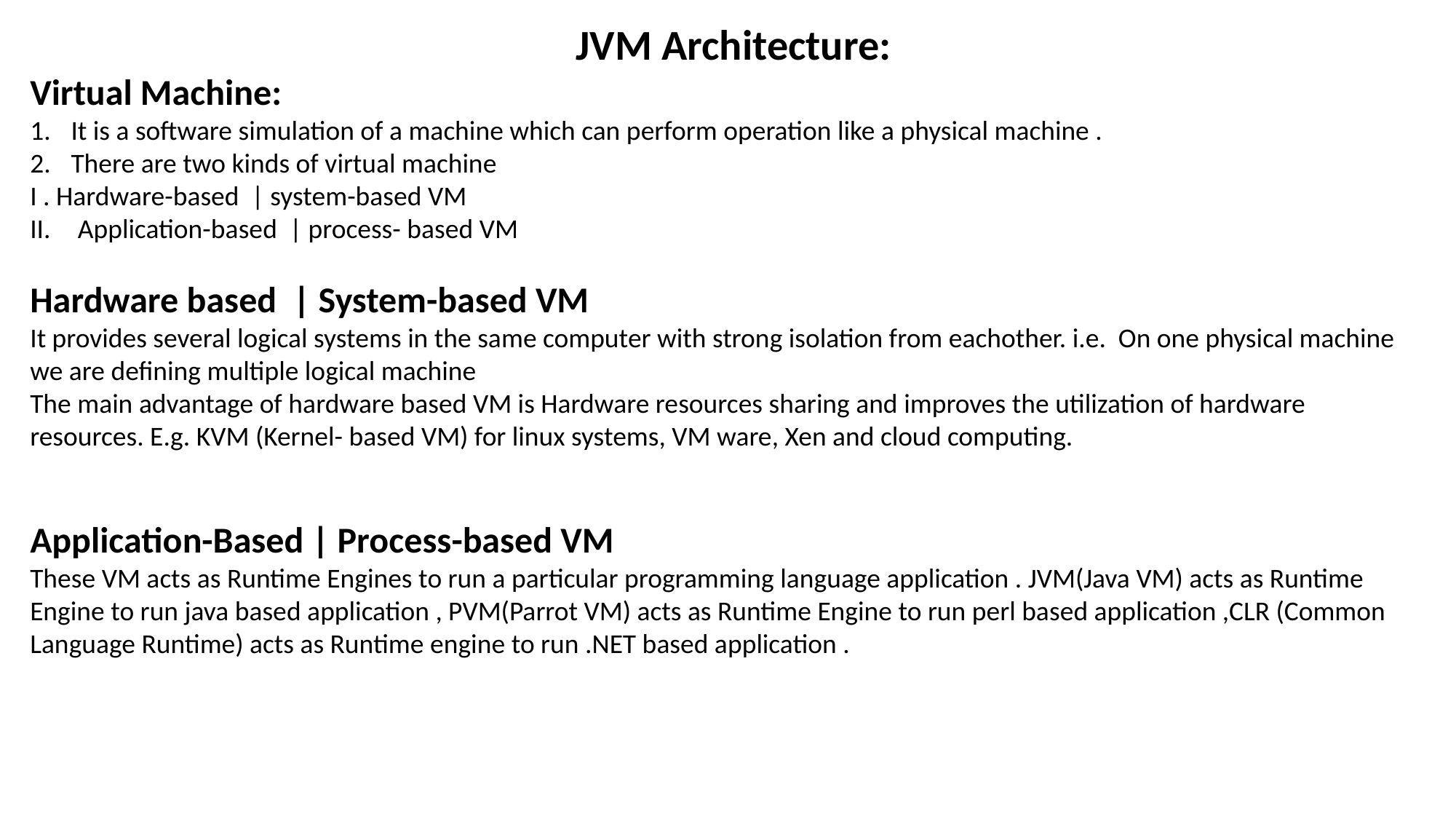

JVM Architecture:
Virtual Machine:
It is a software simulation of a machine which can perform operation like a physical machine .
There are two kinds of virtual machine
I . Hardware-based  | system-based VM
Application-based  | process- based VM

Hardware based  | System-based VM
It provides several logical systems in the same computer with strong isolation from eachother. i.e.  On one physical machine we are defining multiple logical machine
The main advantage of hardware based VM is Hardware resources sharing and improves the utilization of hardware resources. E.g. KVM (Kernel- based VM) for linux systems, VM ware, Xen and cloud computing.

Application-Based | Process-based VM
These VM acts as Runtime Engines to run a particular programming language application . JVM(Java VM) acts as Runtime Engine to run java based application , PVM(Parrot VM) acts as Runtime Engine to run perl based application ,CLR (Common Language Runtime) acts as Runtime engine to run .NET based application .